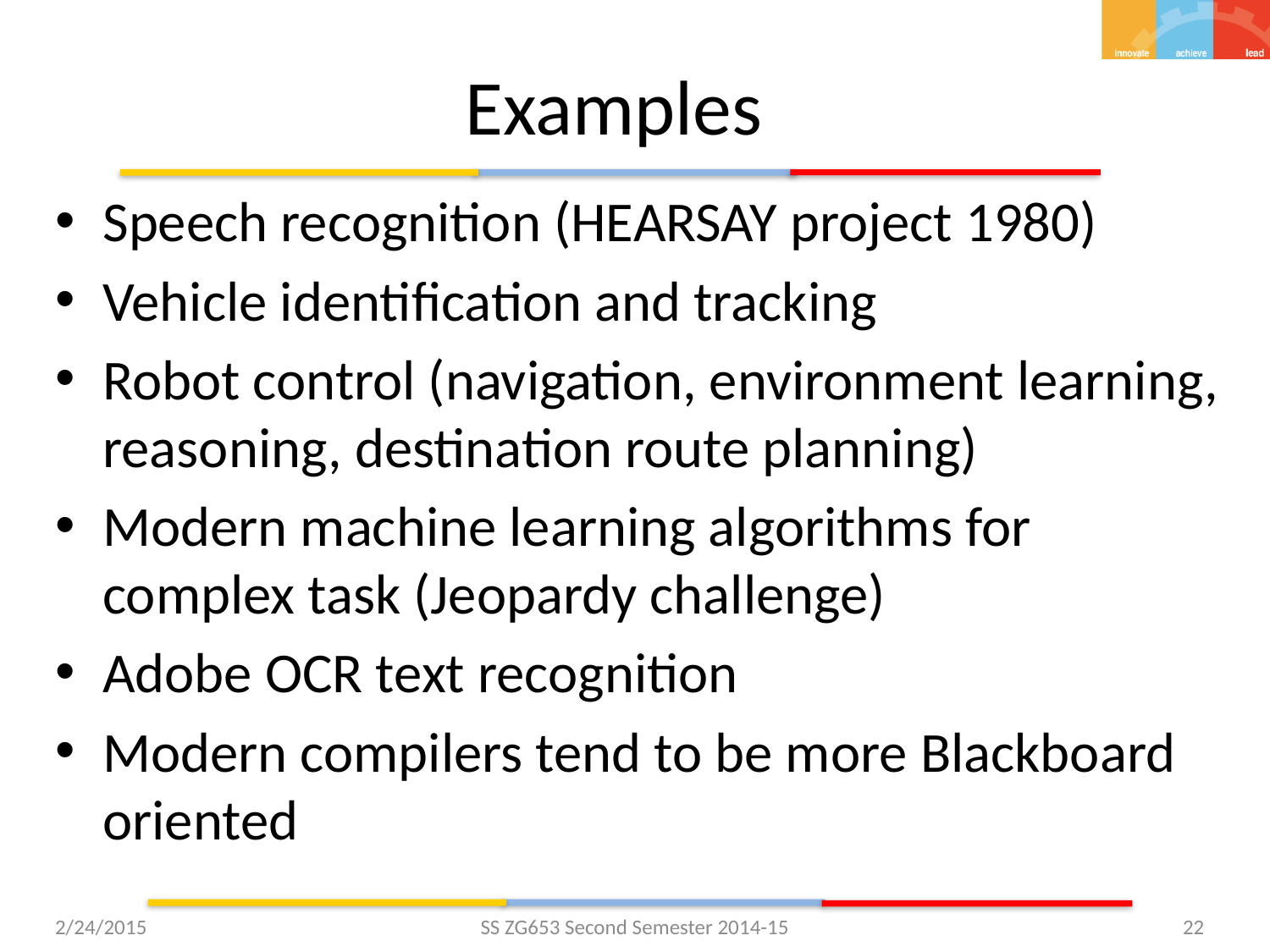

# Examples
Speech recognition (HEARSAY project 1980)
Vehicle identification and tracking
Robot control (navigation, environment learning, reasoning, destination route planning)
Modern machine learning algorithms for complex task (Jeopardy challenge)
Adobe OCR text recognition
Modern compilers tend to be more Blackboard oriented

2/24/2015
SS ZG653 Second Semester 2014-15
22